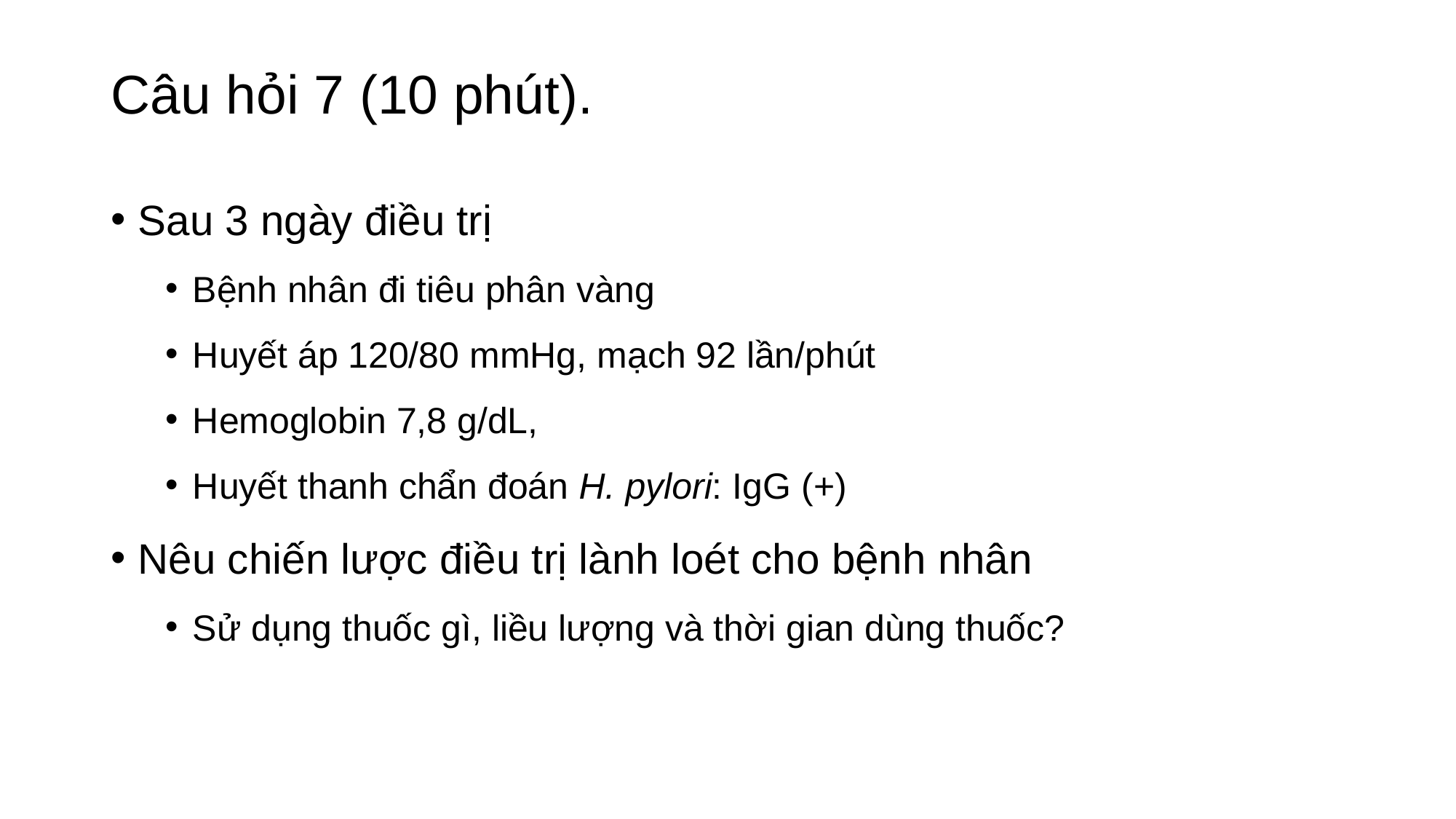

# Câu hỏi 7 (10 phút).
Sau 3 ngày điều trị
Bệnh nhân đi tiêu phân vàng
Huyết áp 120/80 mmHg, mạch 92 lần/phút
Hemoglobin 7,8 g/dL,
Huyết thanh chẩn đoán H. pylori: IgG (+)
Nêu chiến lược điều trị lành loét cho bệnh nhân
Sử dụng thuốc gì, liều lượng và thời gian dùng thuốc?